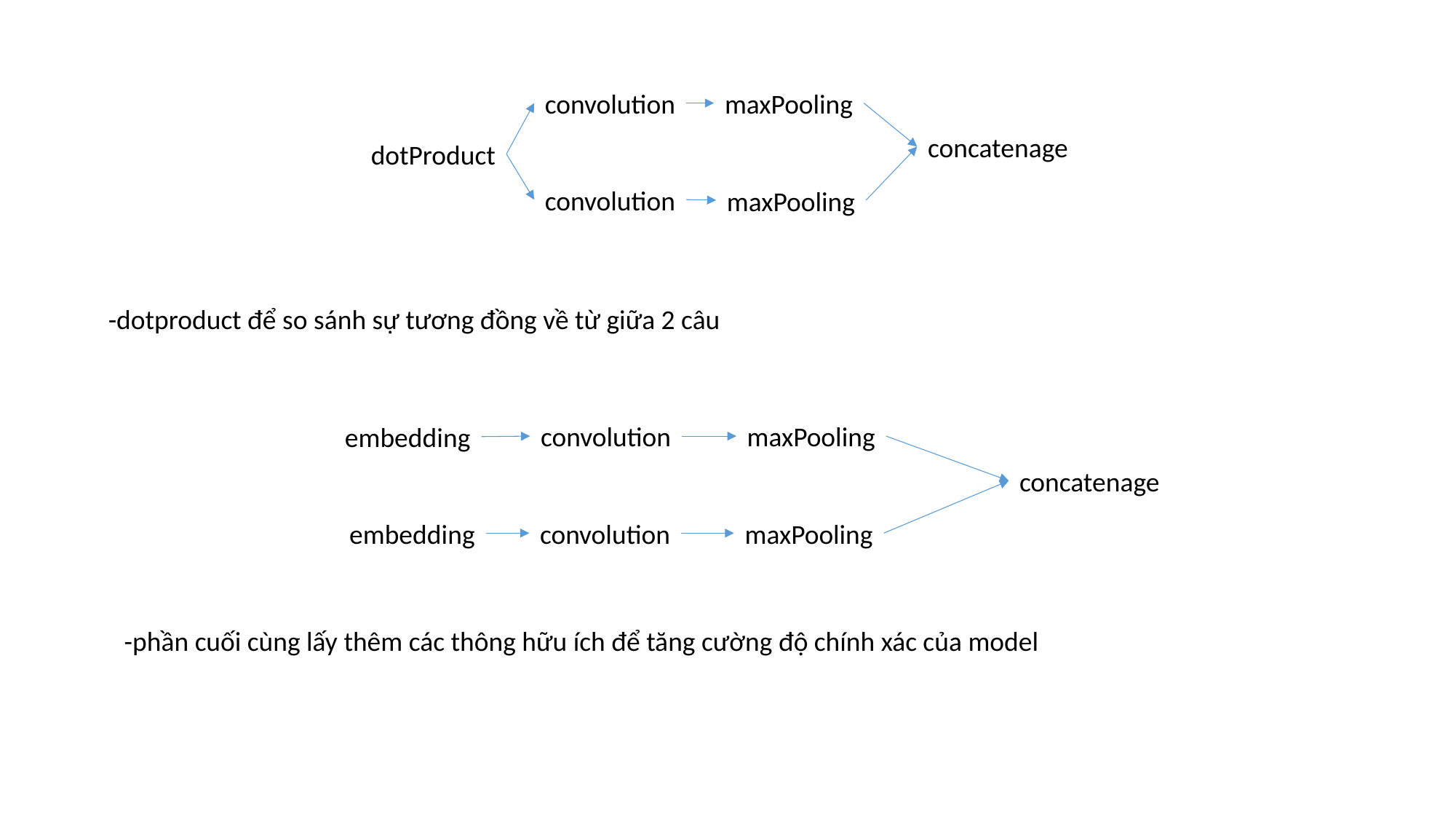

convolution
maxPooling
concatenage
dotProduct
convolution
maxPooling
-dotproduct để so sánh sự tương đồng về từ giữa 2 câu
convolution
maxPooling
embedding
concatenage
embedding
convolution
maxPooling
-phần cuối cùng lấy thêm các thông hữu ích để tăng cường độ chính xác của model